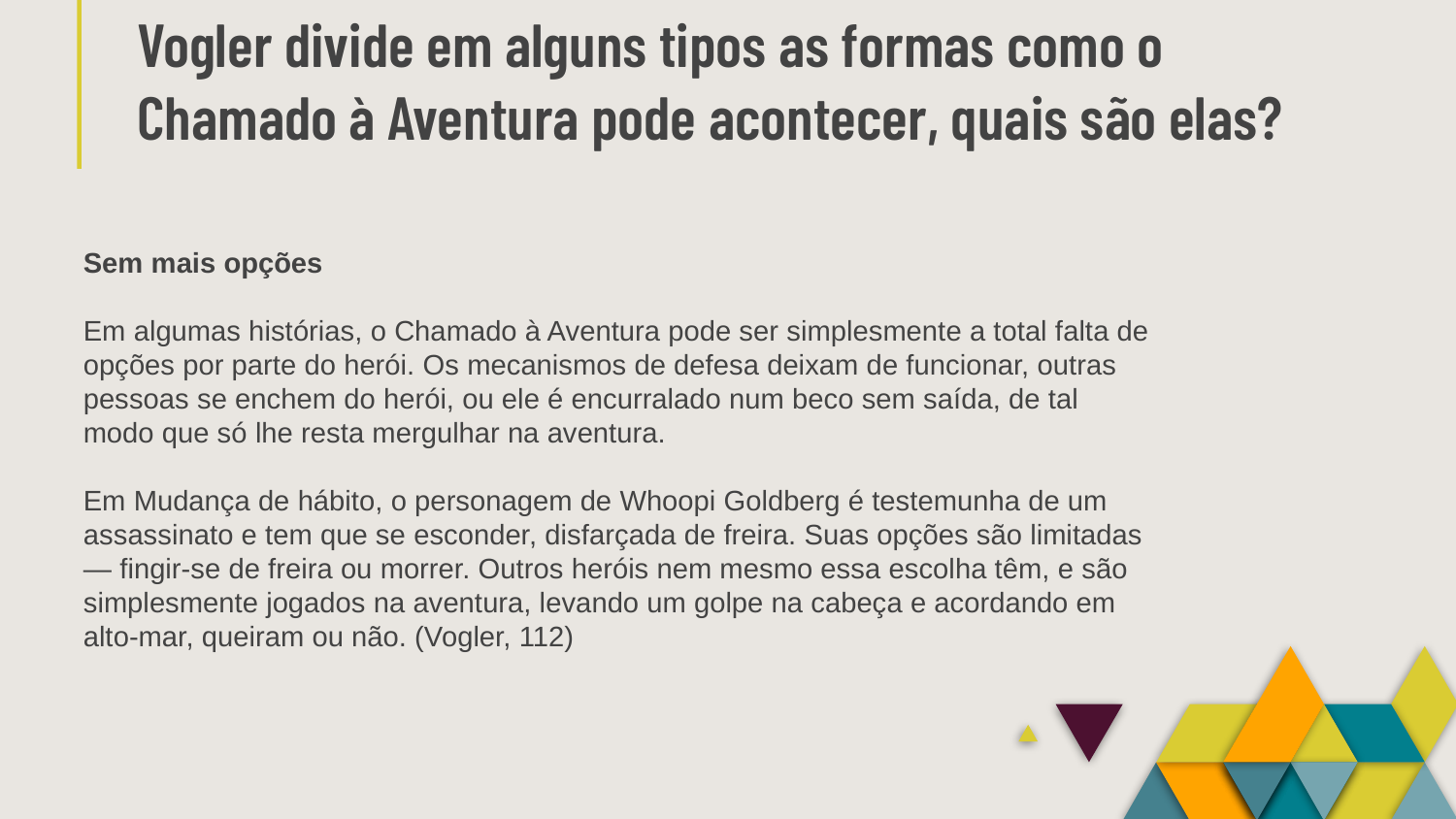

# Vogler divide em alguns tipos as formas como o Chamado à Aventura pode acontecer, quais são elas?
Sem mais opções

Em algumas histórias, o Chamado à Aventura pode ser simplesmente a total falta de opções por parte do herói. Os mecanismos de defesa deixam de funcionar, outras pessoas se enchem do herói, ou ele é encurralado num beco sem saída, de tal modo que só lhe resta mergulhar na aventura.

Em Mudança de hábito, o personagem de Whoopi Goldberg é testemunha de um assassinato e tem que se esconder, disfarçada de freira. Suas opções são limitadas — fingir-se de freira ou morrer. Outros heróis nem mesmo essa escolha têm, e são simplesmente jogados na aventura, levando um golpe na cabeça e acordando em alto-mar, queiram ou não. (Vogler, 112)